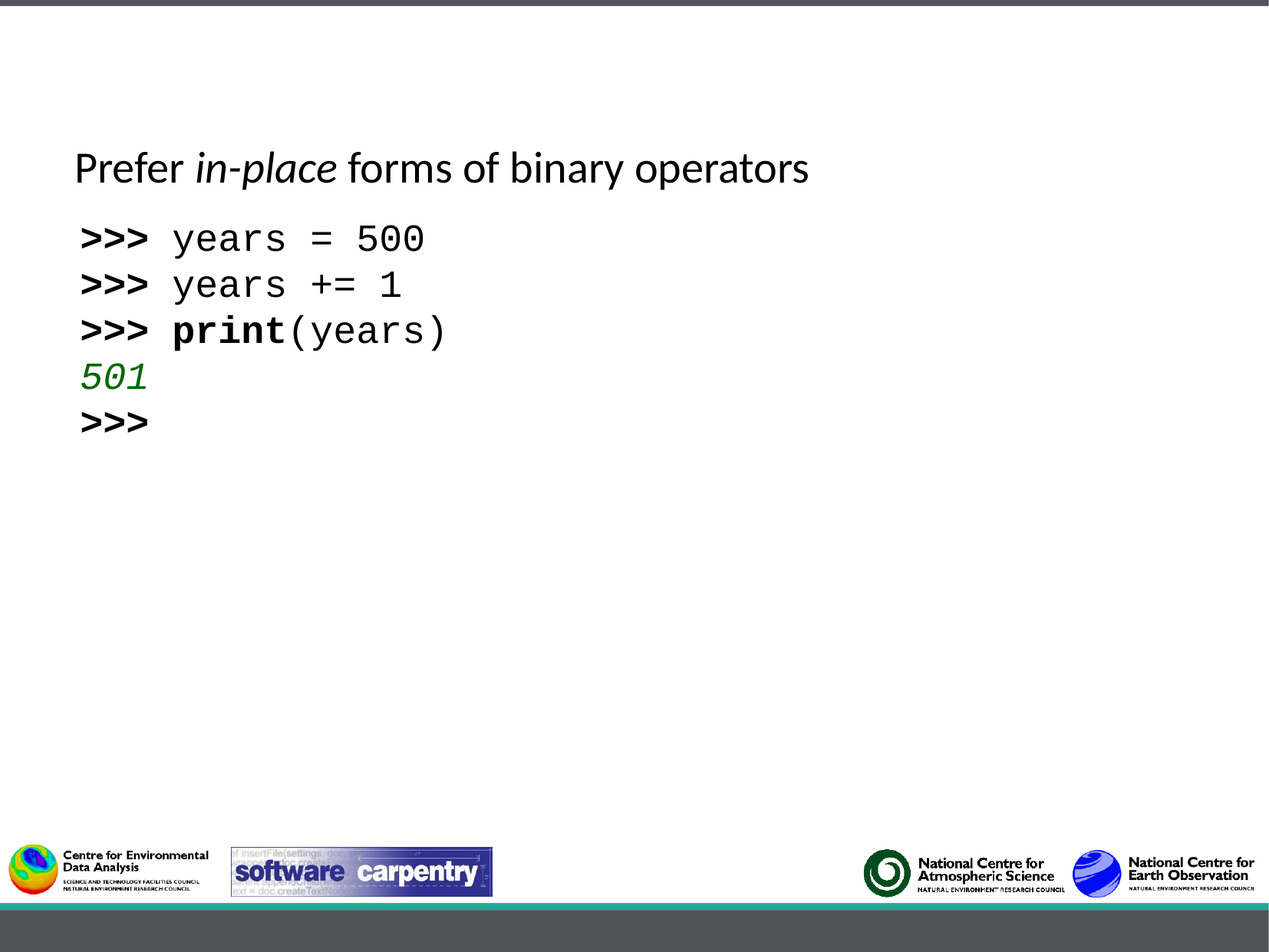

Prefer in-place forms of binary operators
>>> years = 500
>>> years += 1
>>> print(years)
501
>>>